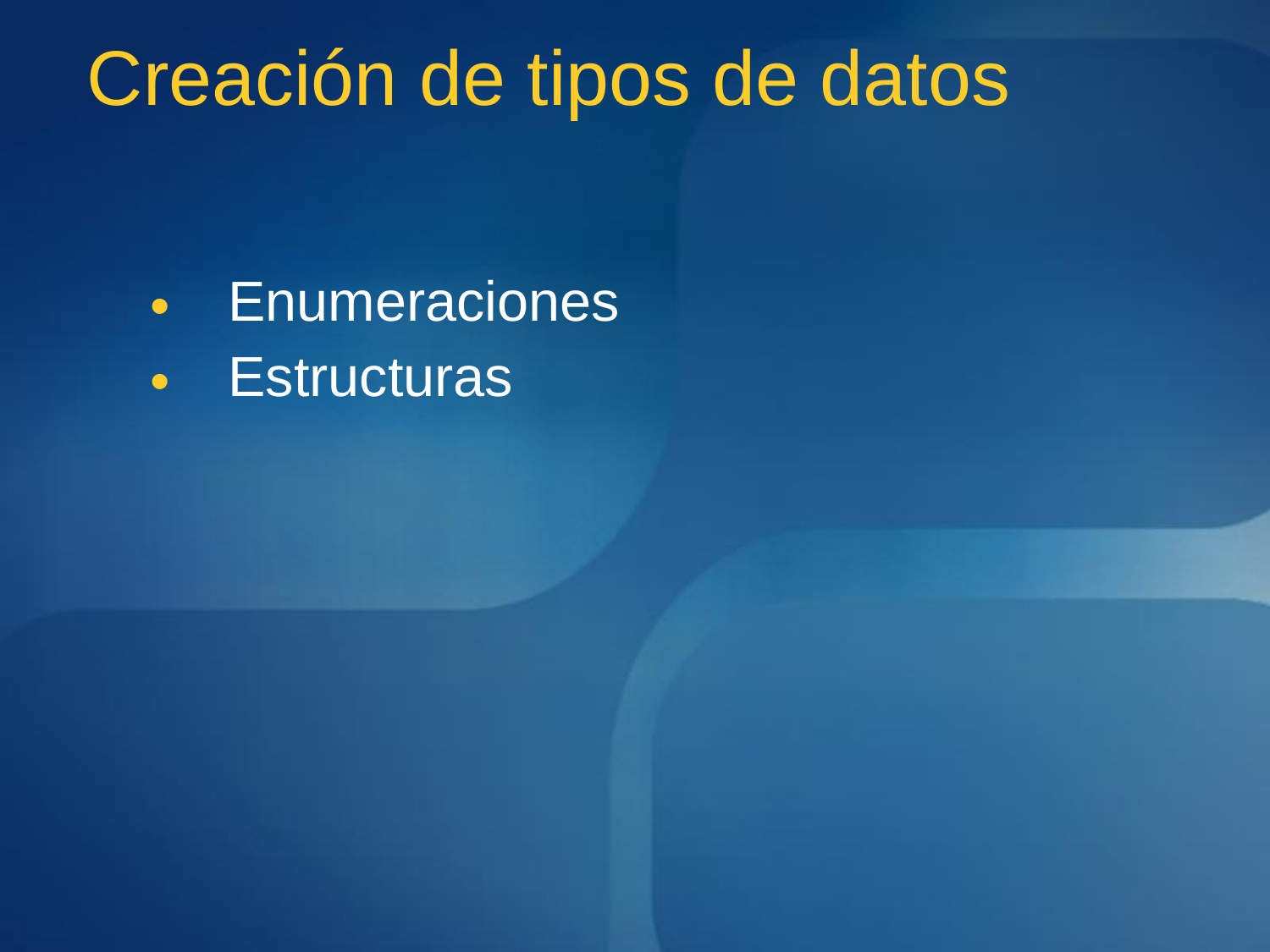

# Creación de tipos de datos
Enumeraciones
Estructuras